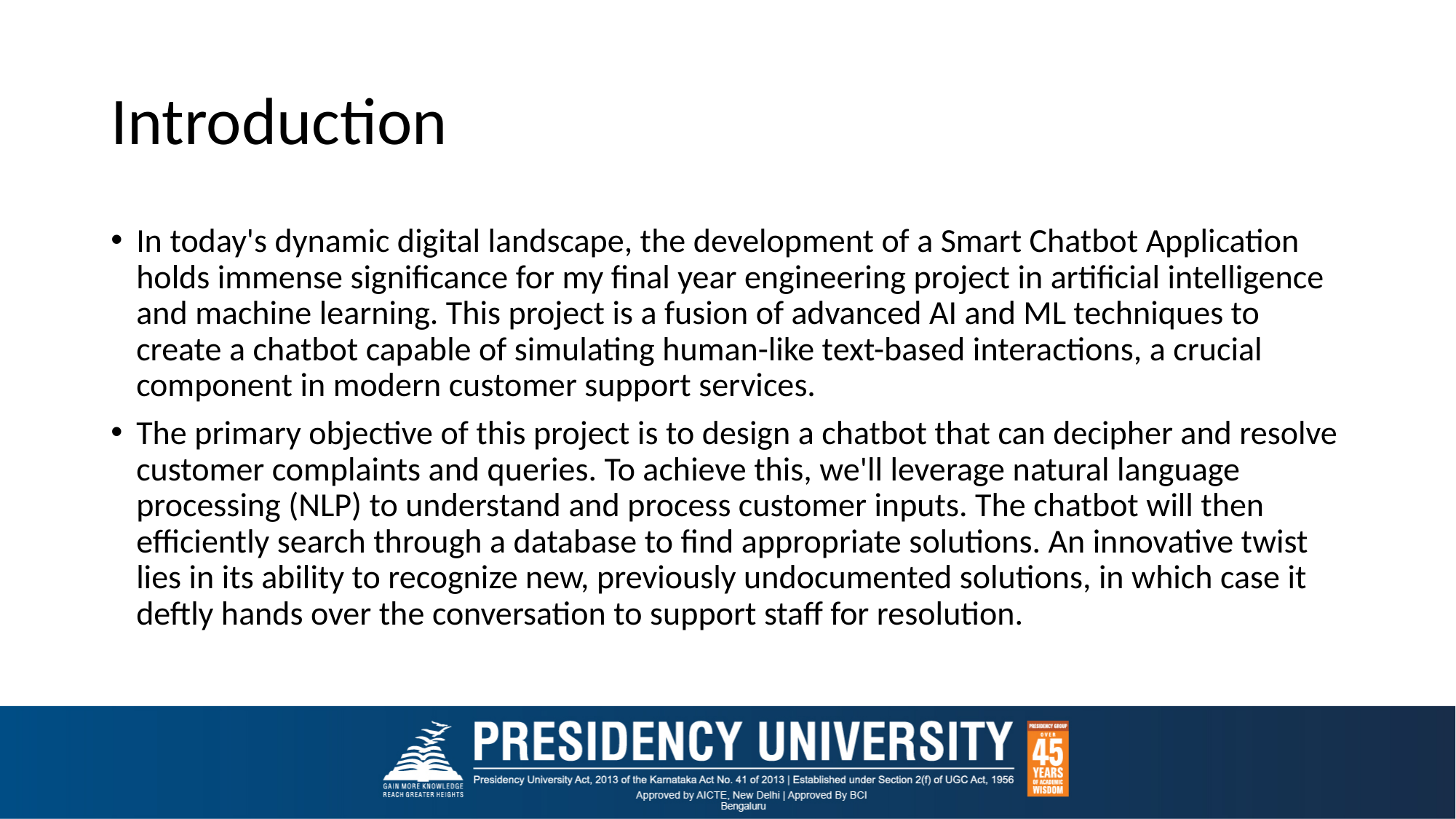

# Introduction
In today's dynamic digital landscape, the development of a Smart Chatbot Application holds immense significance for my final year engineering project in artificial intelligence and machine learning. This project is a fusion of advanced AI and ML techniques to create a chatbot capable of simulating human-like text-based interactions, a crucial component in modern customer support services.
The primary objective of this project is to design a chatbot that can decipher and resolve customer complaints and queries. To achieve this, we'll leverage natural language processing (NLP) to understand and process customer inputs. The chatbot will then efficiently search through a database to find appropriate solutions. An innovative twist lies in its ability to recognize new, previously undocumented solutions, in which case it deftly hands over the conversation to support staff for resolution.